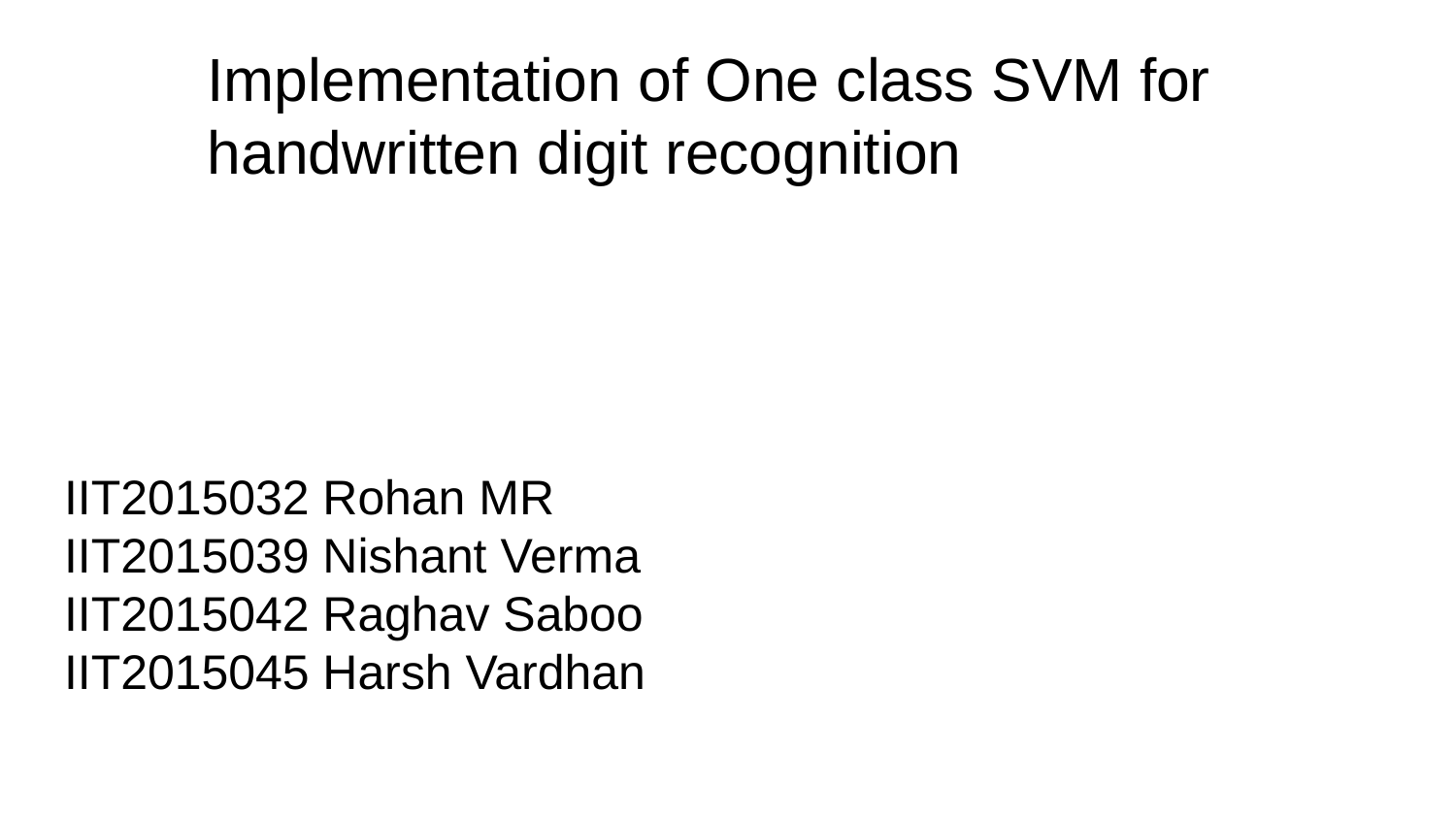

# Implementation of One class SVM for handwritten digit recognition
IIT2015032 Rohan MR
IIT2015039 Nishant Verma
IIT2015042 Raghav Saboo
IIT2015045 Harsh Vardhan